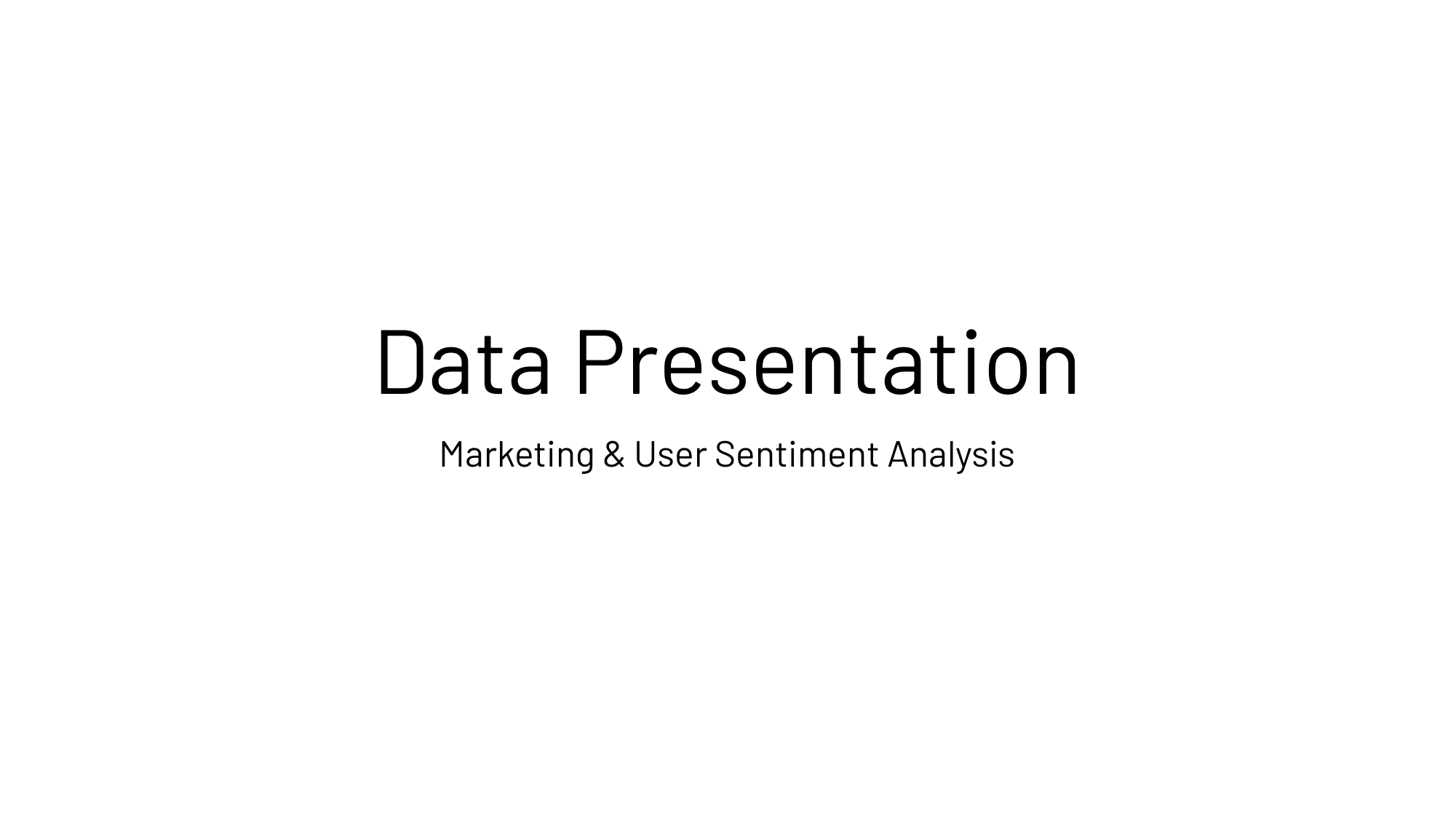

# Data Presentation
Marketing & User Sentiment Analysis